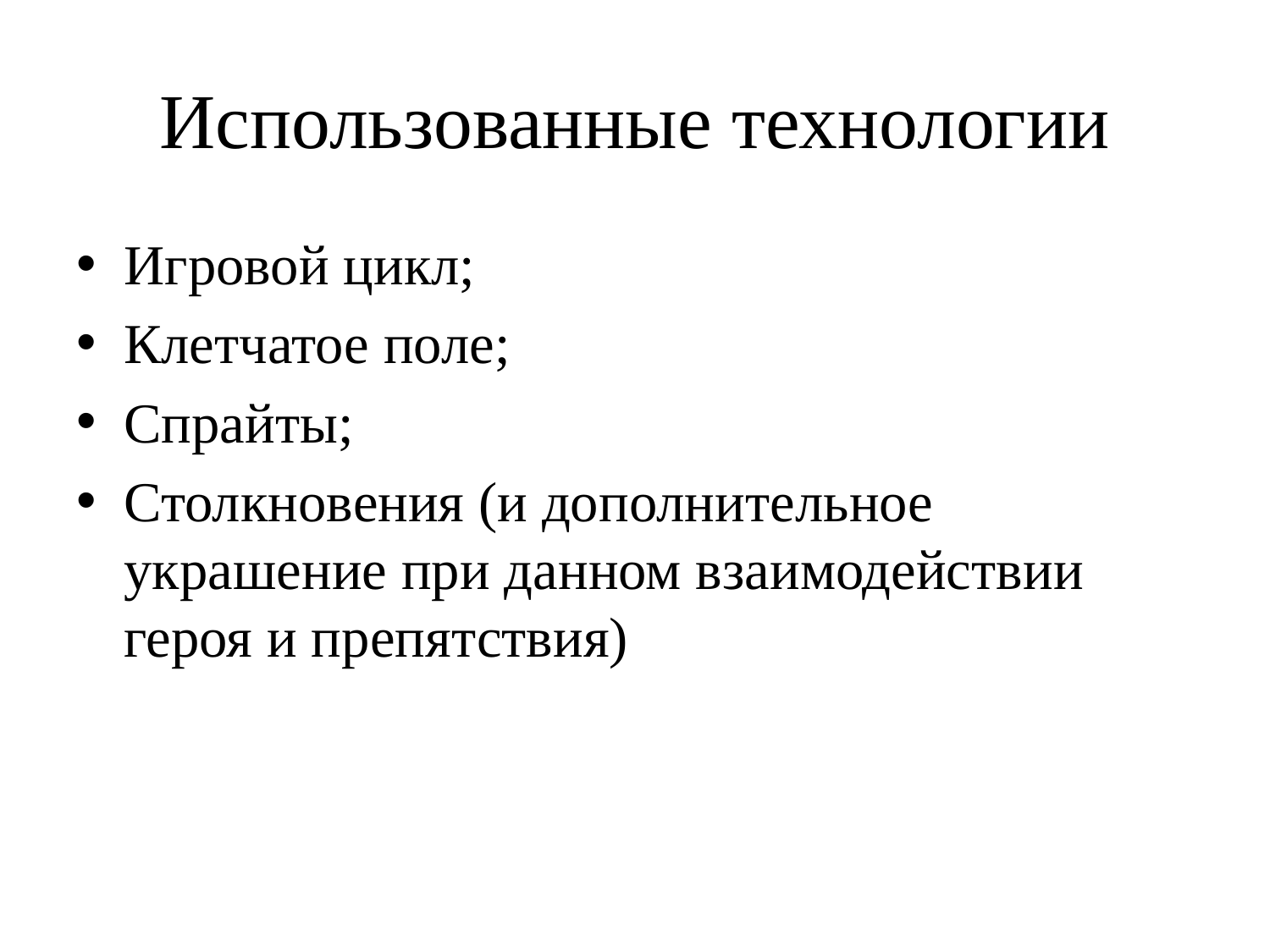

# Использованные технологии
Игровой цикл;
Клетчатое поле;
Спрайты;
Столкновения (и дополнительное украшение при данном взаимодействии героя и препятствия)